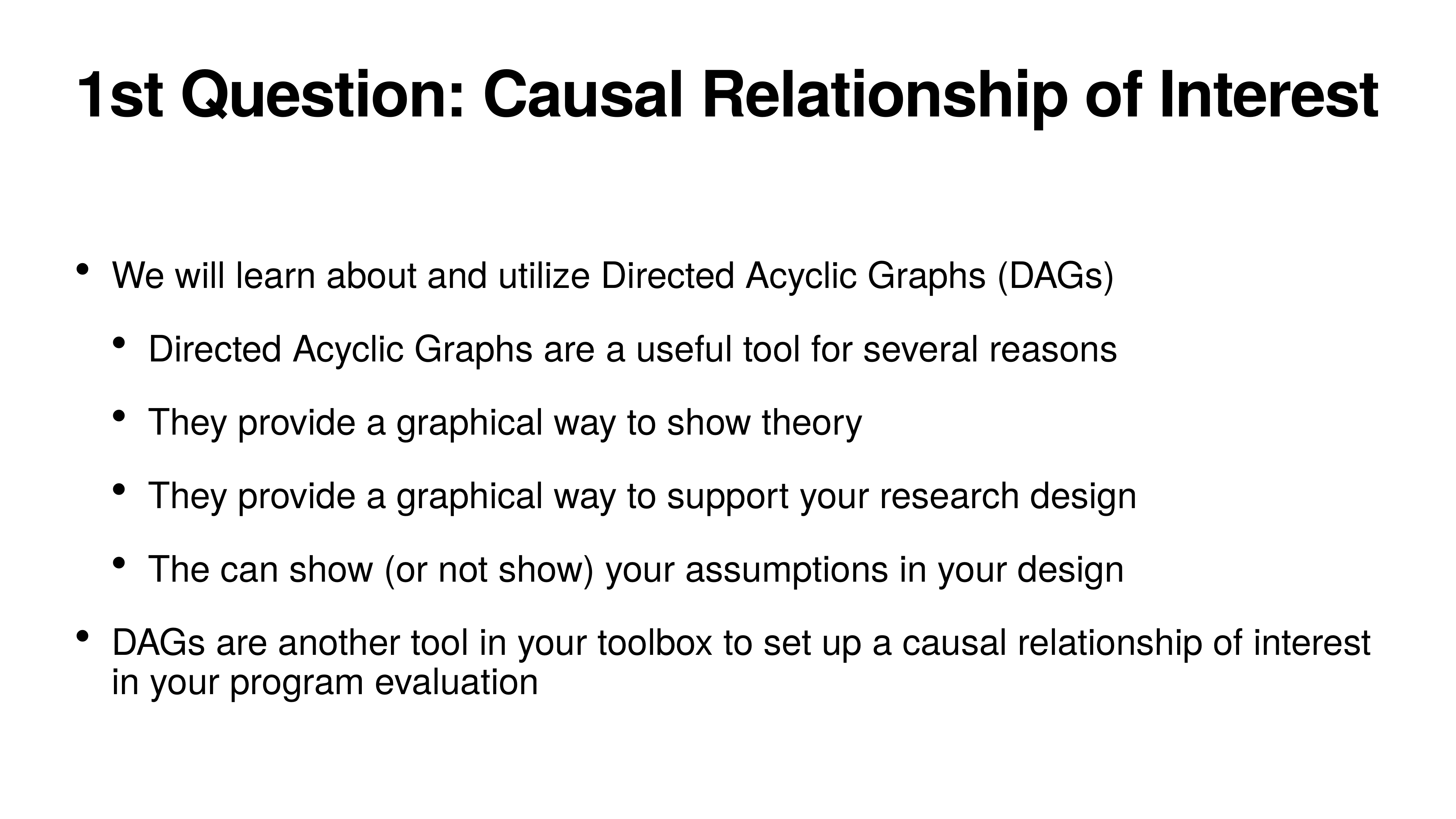

# 1st Question: Causal Relationship of Interest
We will learn about and utilize Directed Acyclic Graphs (DAGs)
Directed Acyclic Graphs are a useful tool for several reasons
They provide a graphical way to show theory
They provide a graphical way to support your research design
The can show (or not show) your assumptions in your design
DAGs are another tool in your toolbox to set up a causal relationship of interest in your program evaluation
46